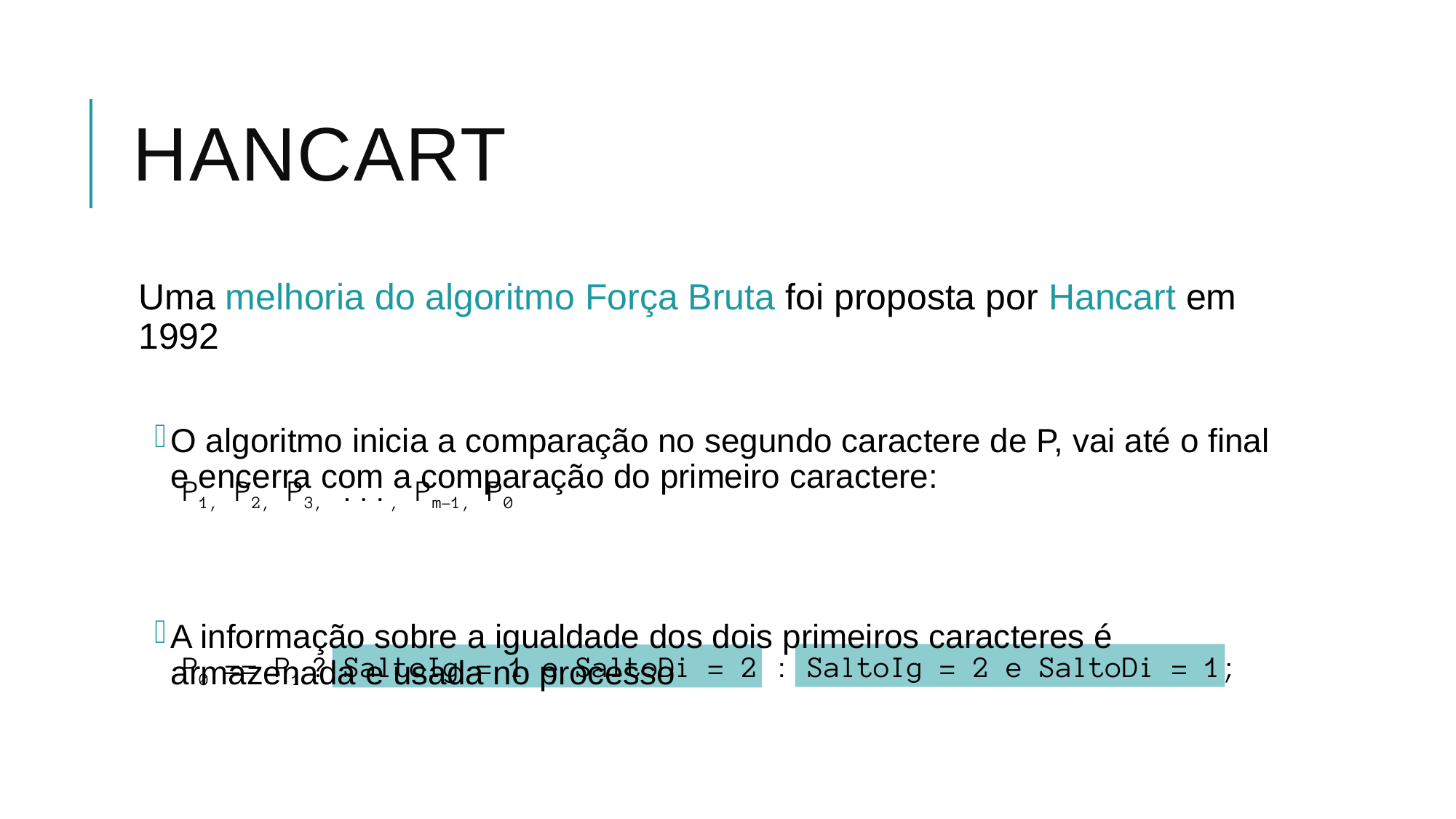

# Hancart
Uma melhoria do algoritmo Força Bruta foi proposta por Hancart em 1992

O algoritmo inicia a comparação no segundo caractere de P, vai até o final e encerra com a comparação do primeiro caractere:

A informação sobre a igualdade dos dois primeiros caracteres é armazenada e usada no processo

P1, P2, P3, ..., Pm-1, P0
P0 == P1 ? SaltoIg = 1 e SaltoDi = 2 : SaltoIg = 2 e SaltoDi = 1;